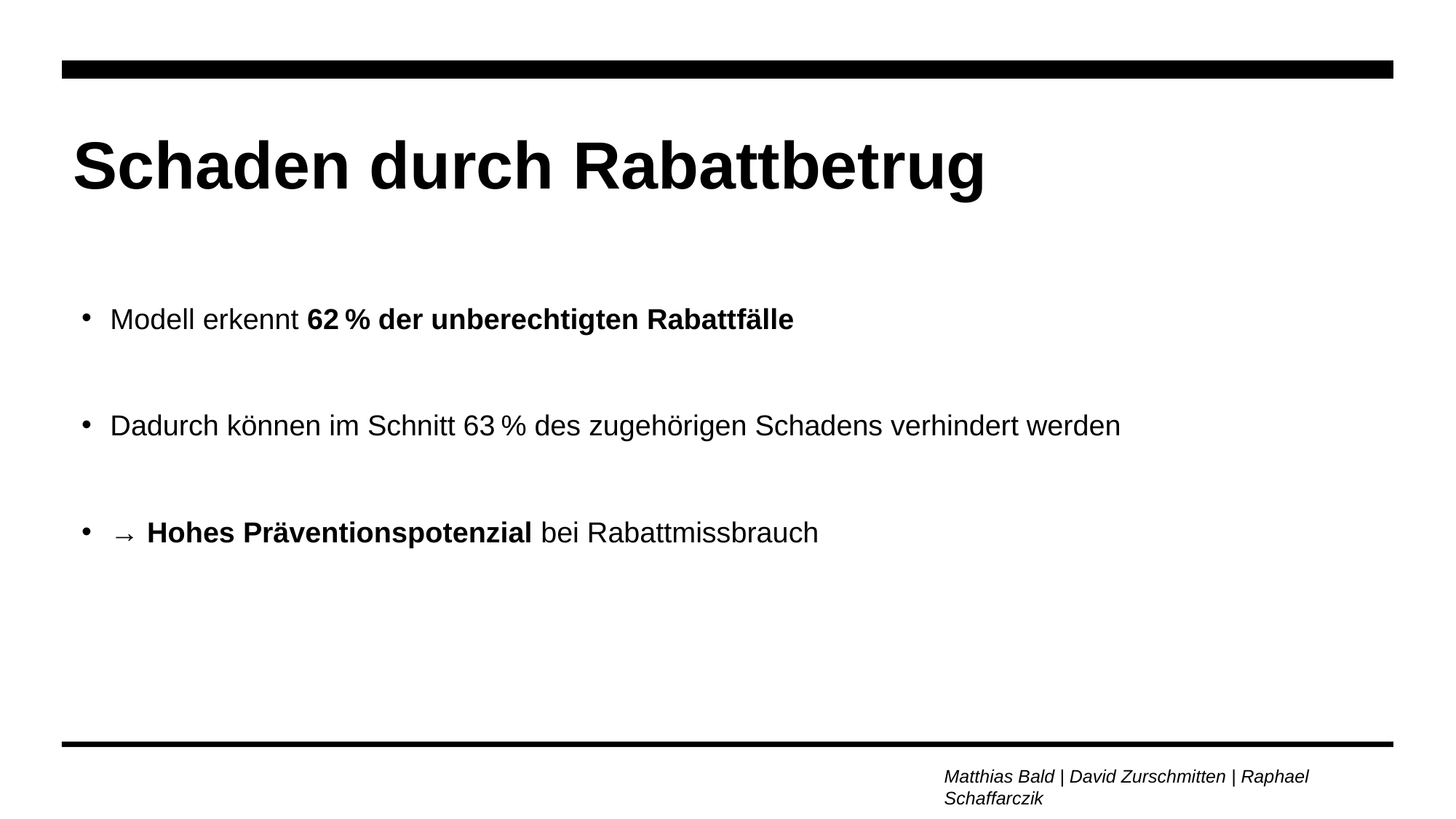

# Schaden durch Rabattbetrug

Modell erkennt 62 % der unberechtigten Rabattfälle

Dadurch können im Schnitt 63 % des zugehörigen Schadens verhindert werden

→ Hohes Präventionspotenzial bei Rabattmissbrauch